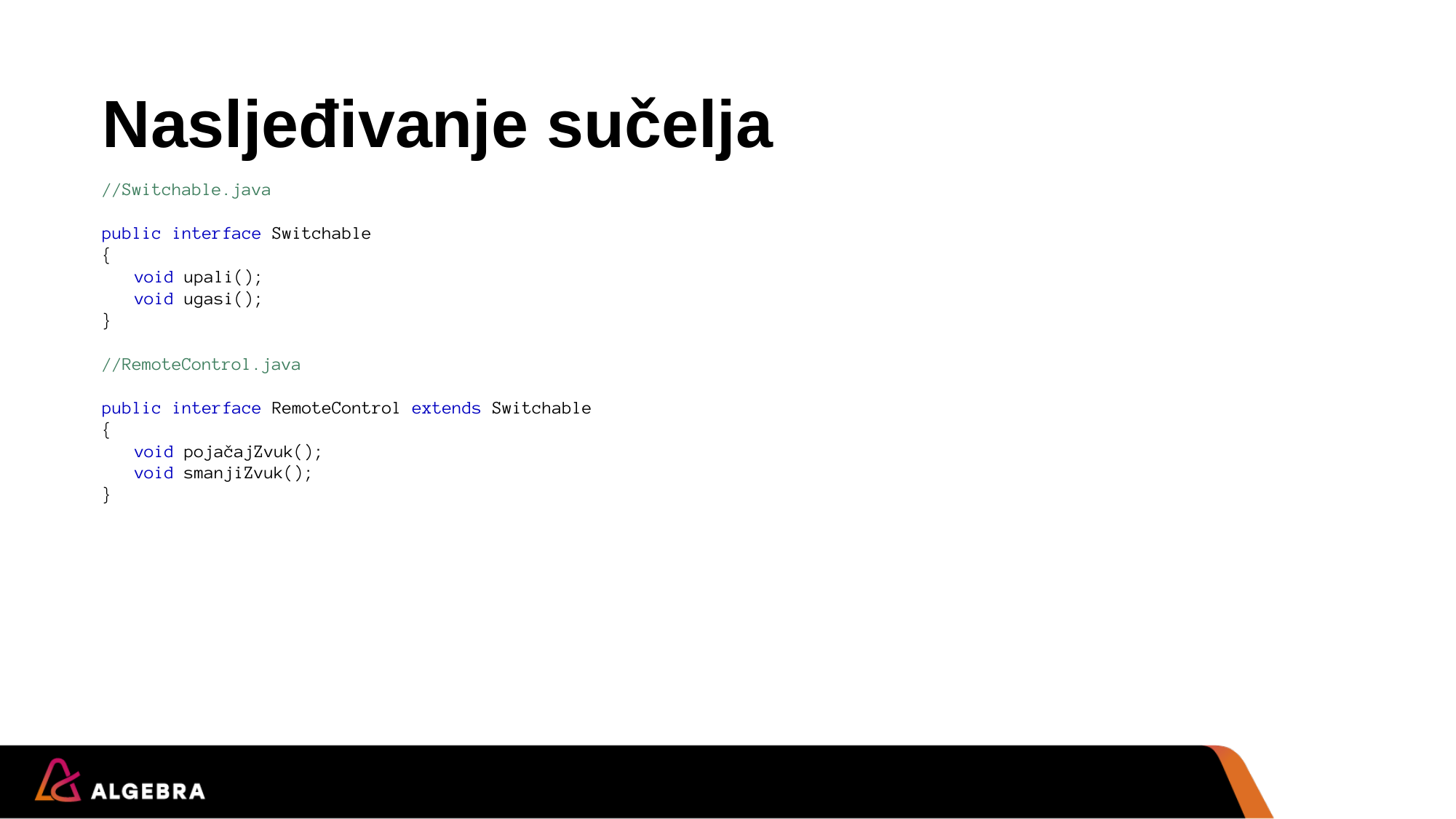

# Nasljeđivanje sučelja
//Switchable.java

public interface Switchable
{
	void upali();
	void ugasi();
}

//RemoteControl.java

public interface RemoteControl extends Switchable
{
	void pojačajZvuk();
	void smanjiZvuk();
}